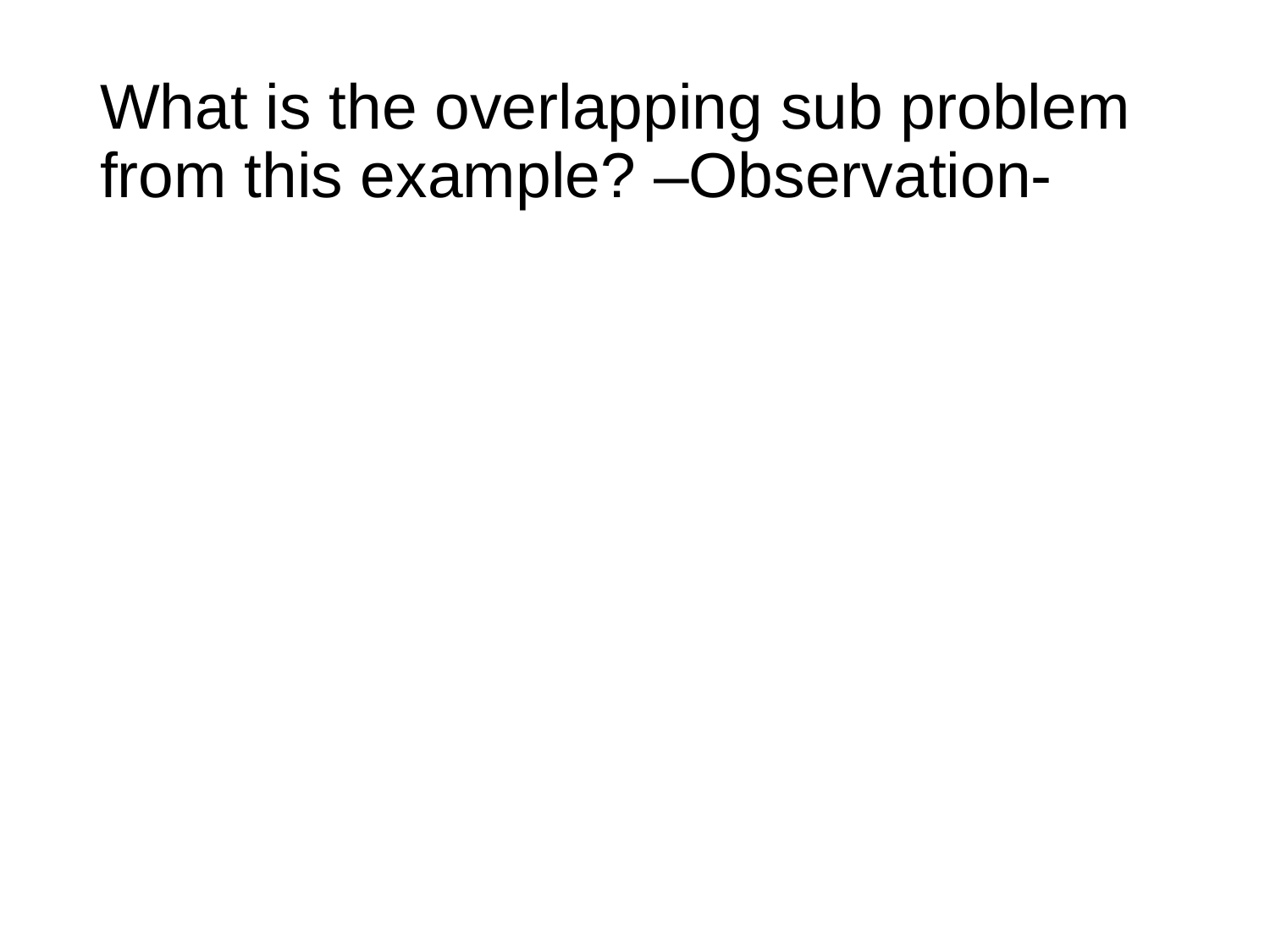

# What is the overlapping sub problem from this example? –Observation-